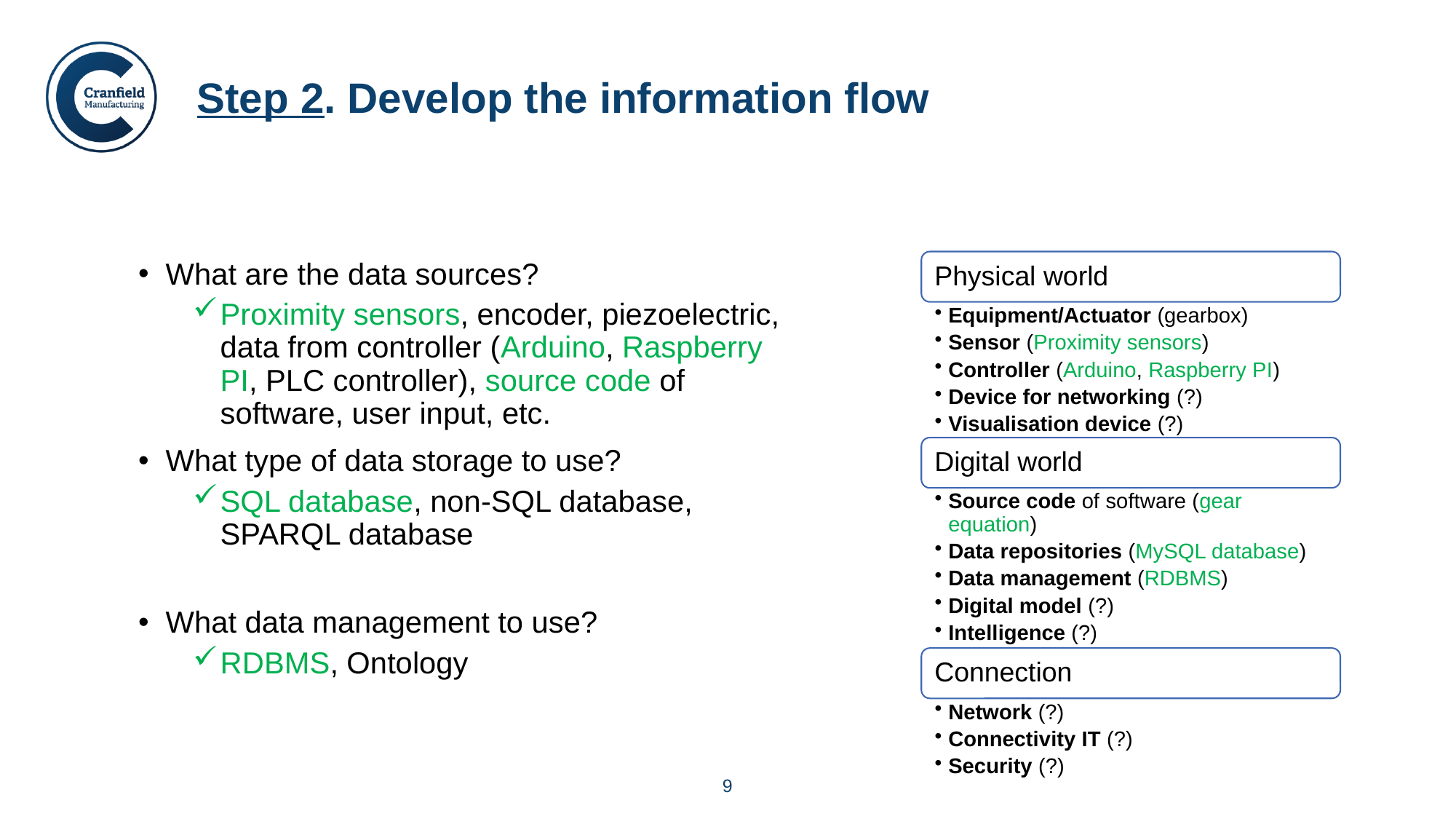

# Step 2. Develop the information flow
Physical world
Equipment/Actuator (gearbox)
Sensor (Proximity sensors)
Controller (Arduino, Raspberry PI)
Device for networking (?)
Visualisation device (?)
Digital world
Source code of software (gear equation)
Data repositories (MySQL database)
Data management (RDBMS)
Digital model (?)
Intelligence (?)
Connection
Network (?)
Connectivity IT (?)
Security (?)
What are the data sources?
Proximity sensors, encoder, piezoelectric, data from controller (Arduino, Raspberry PI, PLC controller), source code of software, user input, etc.
What type of data storage to use?
SQL database, non-SQL database, SPARQL database

What data management to use?
RDBMS, Ontology